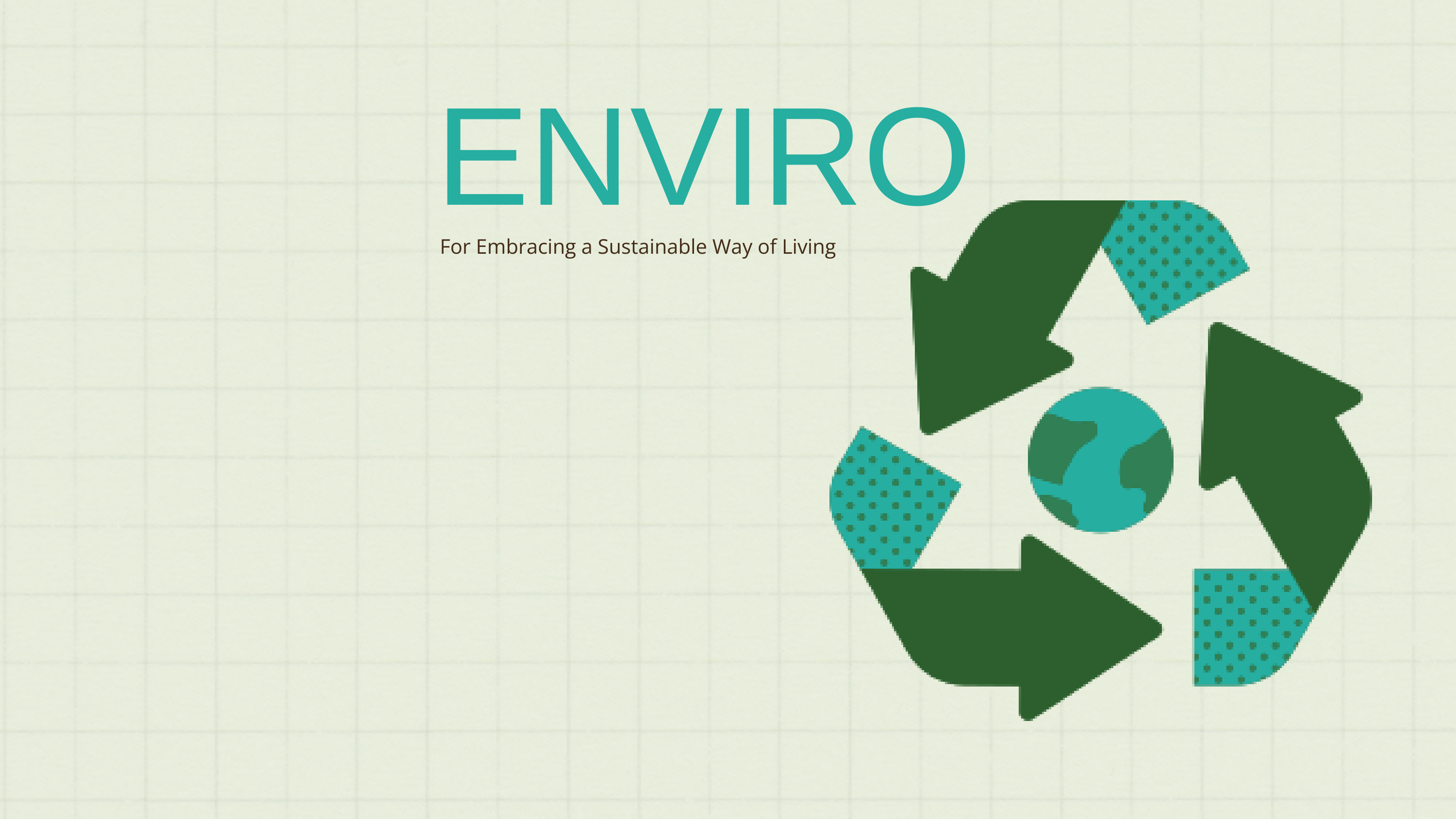

ENVIRO

For Embracing a Sustainable Way of Living